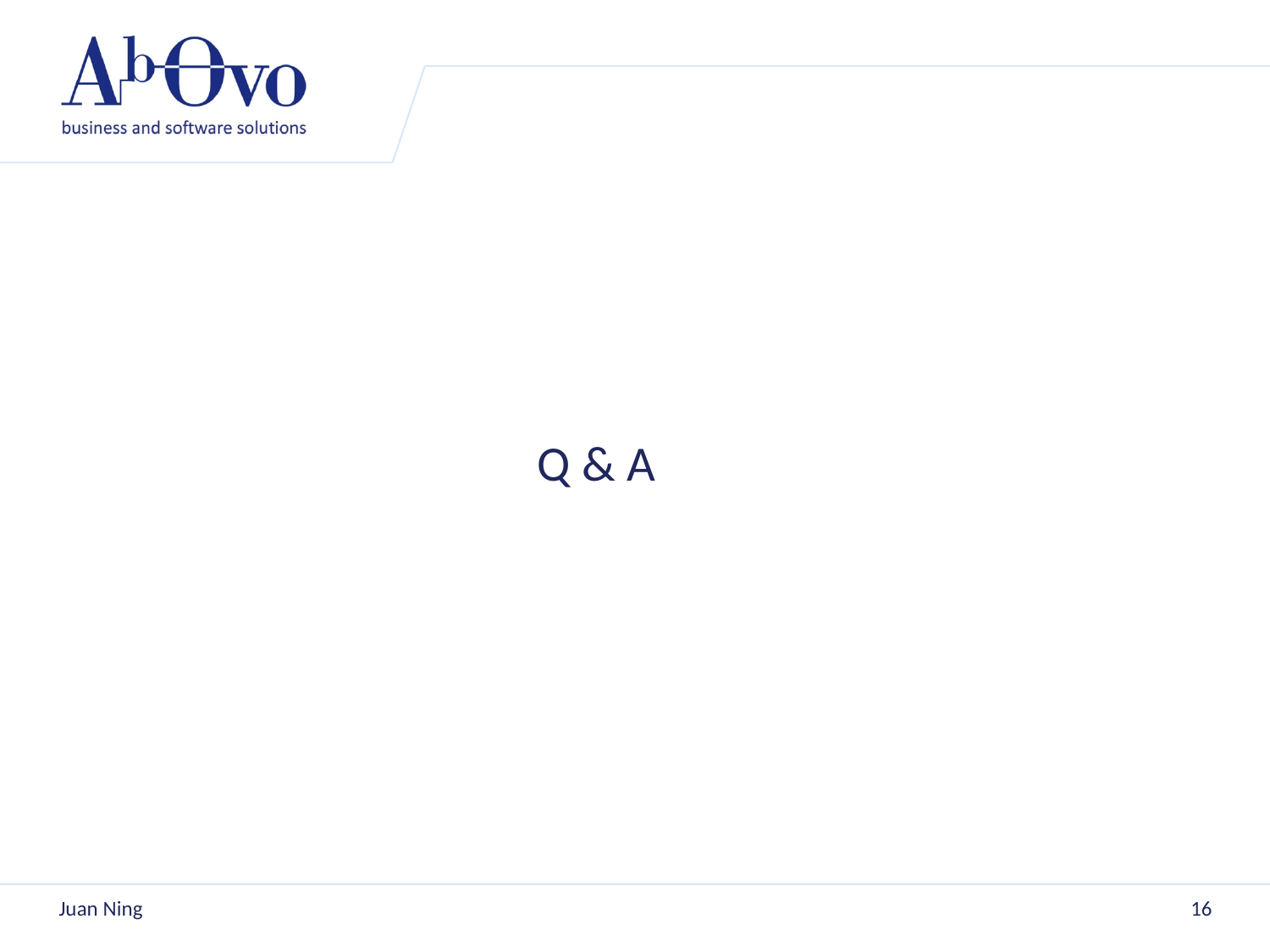

# Q & A
Juan Ning
16